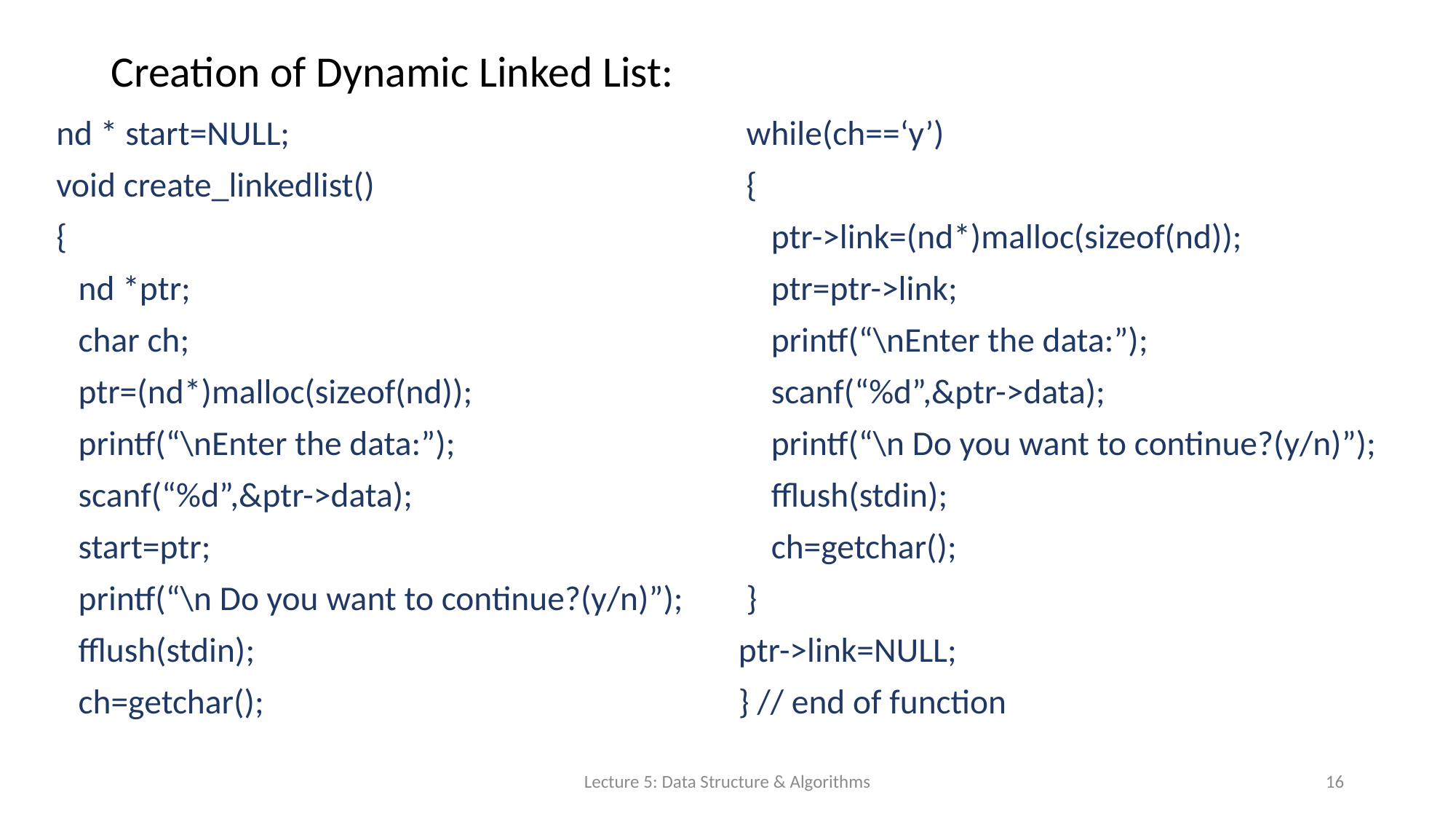

# Creation of Dynamic Linked List:
 while(ch==‘y’)
 {
ptr->link=(nd*)malloc(sizeof(nd));
ptr=ptr->link;
printf(“\nEnter the data:”);
scanf(“%d”,&ptr->data);
printf(“\n Do you want to continue?(y/n)”);
fflush(stdin);
ch=getchar();
 }
ptr->link=NULL;
} // end of function

nd * start=NULL;
void create_linkedlist()
{
nd *ptr;
char ch;
ptr=(nd*)malloc(sizeof(nd));
printf(“\nEnter the data:”);
scanf(“%d”,&ptr->data);
start=ptr;
printf(“\n Do you want to continue?(y/n)”);
fflush(stdin);
ch=getchar();

Lecture 5: Data Structure & Algorithms
16